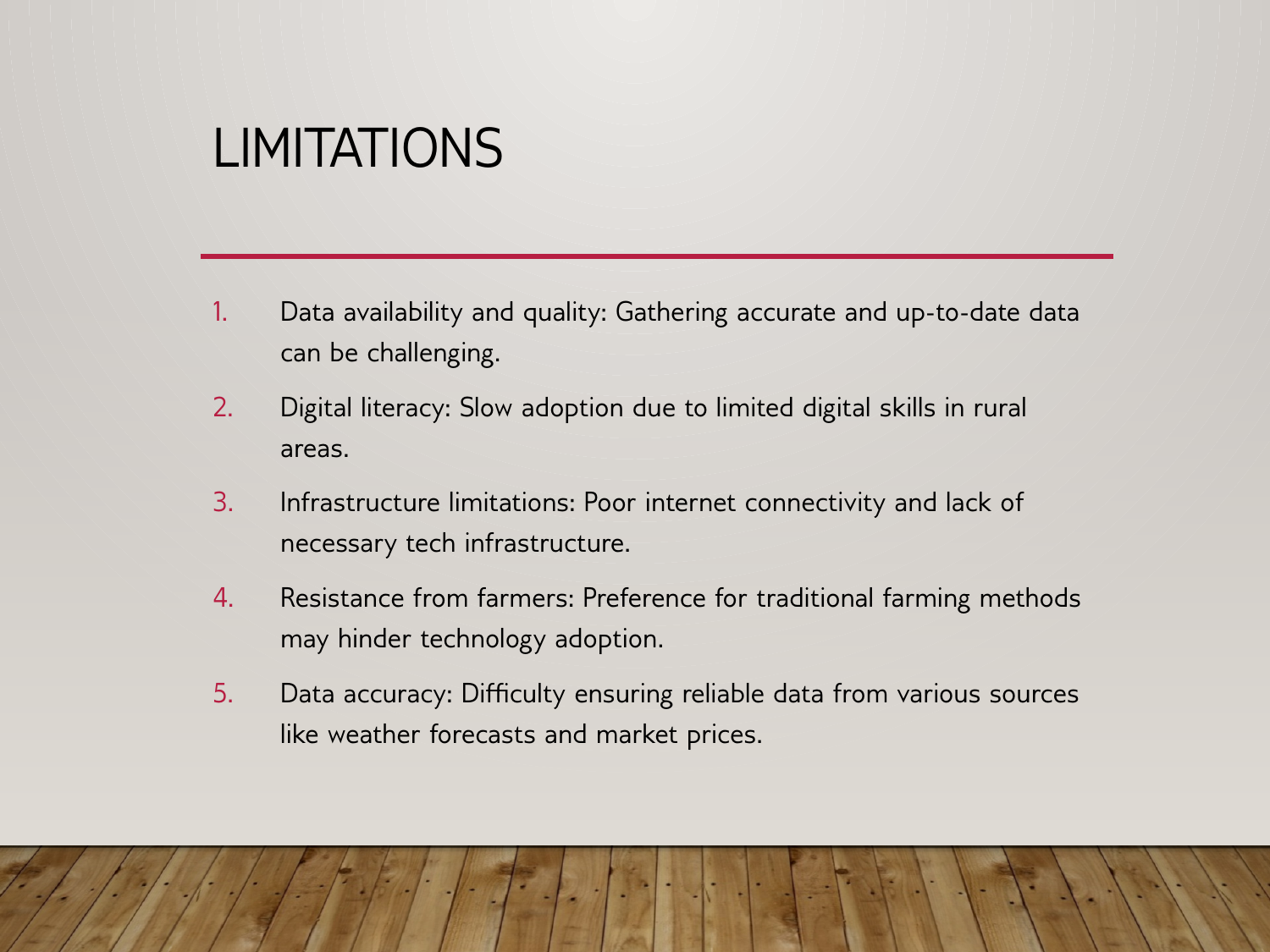

# Limitations
Data availability and quality: Gathering accurate and up-to-date data can be challenging.
Digital literacy: Slow adoption due to limited digital skills in rural areas.
Infrastructure limitations: Poor internet connectivity and lack of necessary tech infrastructure.
Resistance from farmers: Preference for traditional farming methods may hinder technology adoption.
Data accuracy: Difficulty ensuring reliable data from various sources like weather forecasts and market prices.